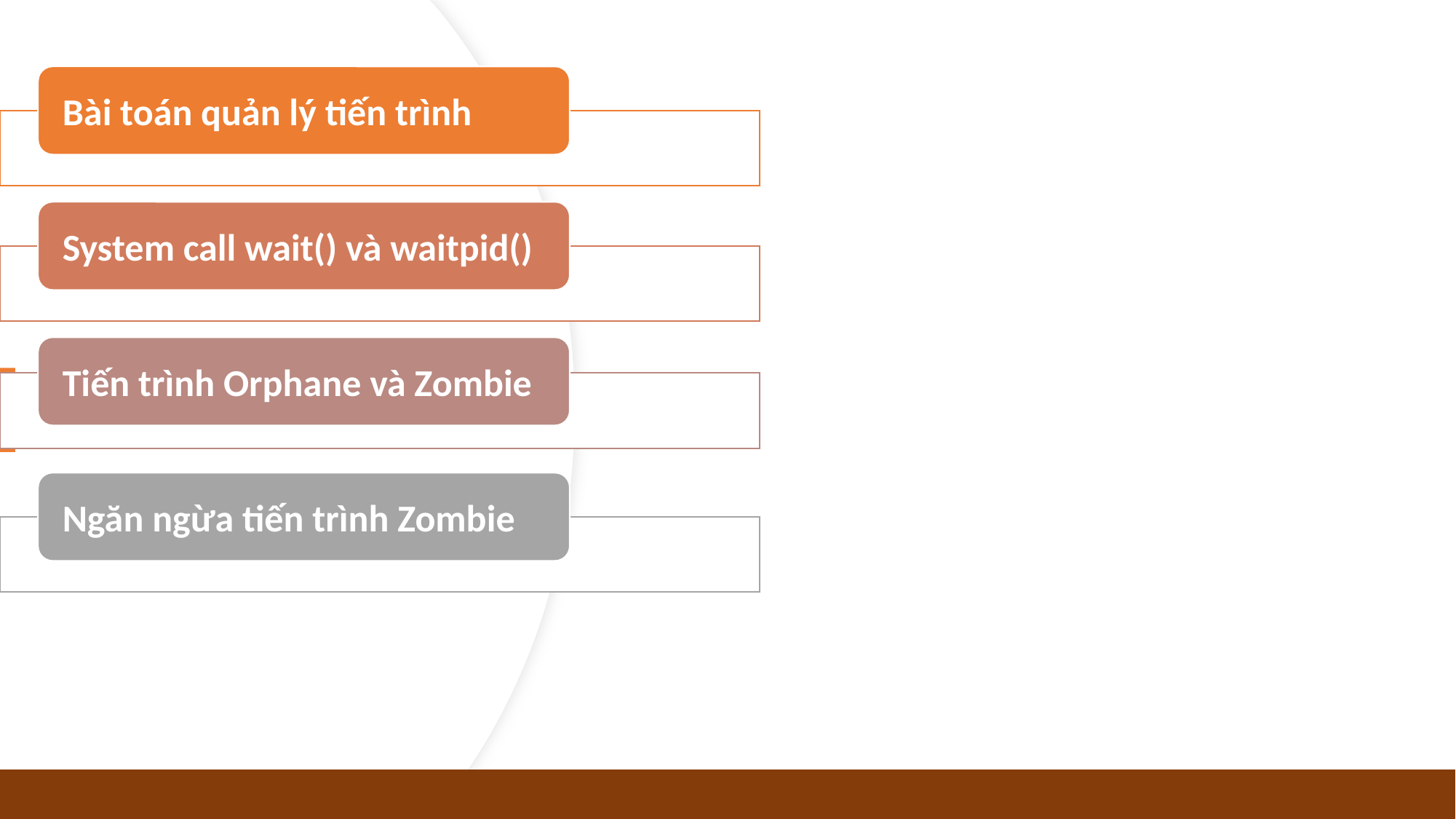

Bài toán quản lý tiến trình

System call wait() và waitpid()

Tiến trình Orphane và Zombie

Ngăn ngừa tiến trình Zombie
Agenda